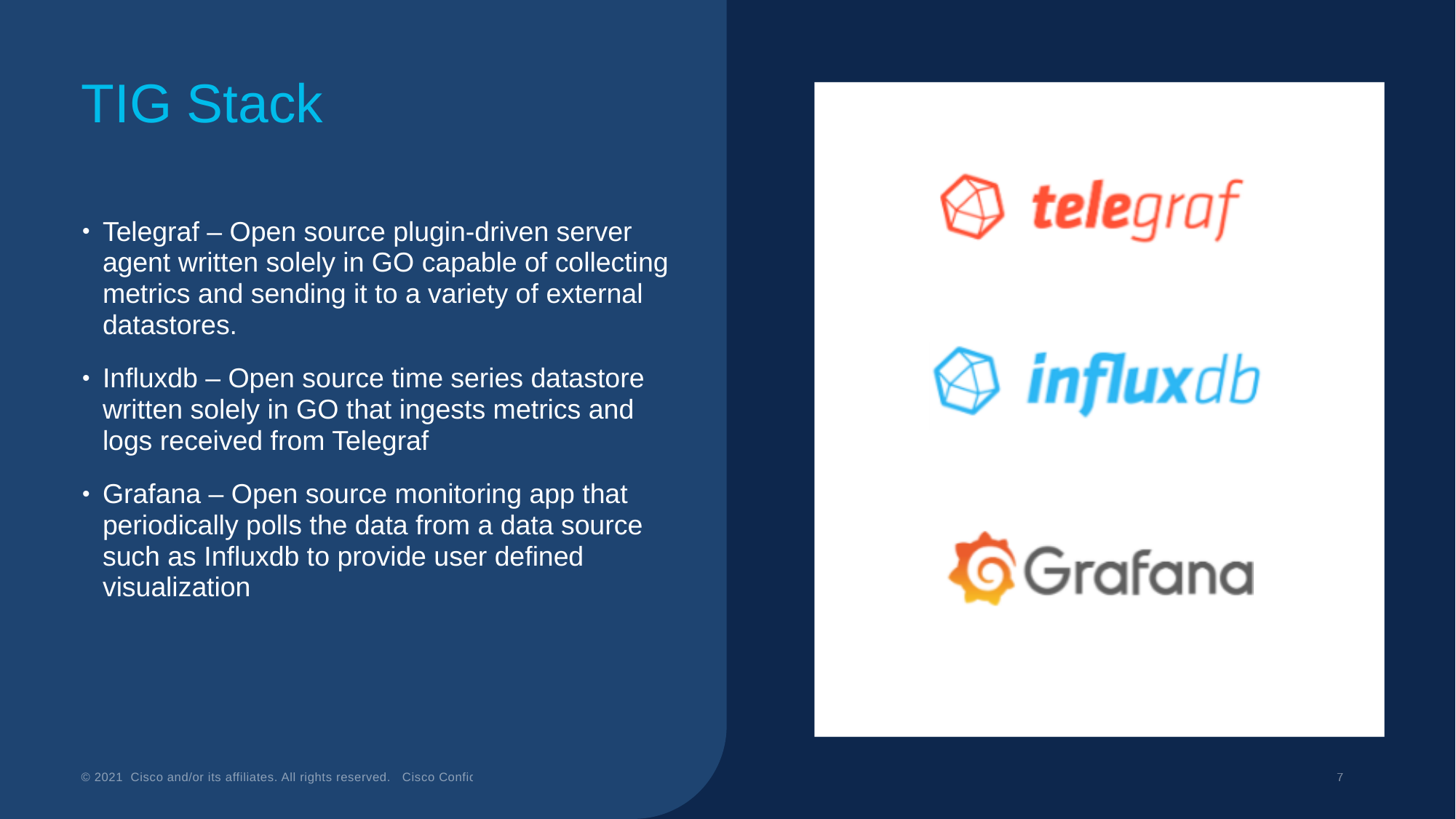

# TIG Stack

### Chart

| Category |
|---|
Telegraf – Open source plugin-driven server agent written solely in GO capable of collecting metrics and sending it to a variety of external datastores.
Influxdb – Open source time series datastore written solely in GO that ingests metrics and logs received from Telegraf
Grafana – Open source monitoring app that periodically polls the data from a data source such as Influxdb to provide user defined visualization